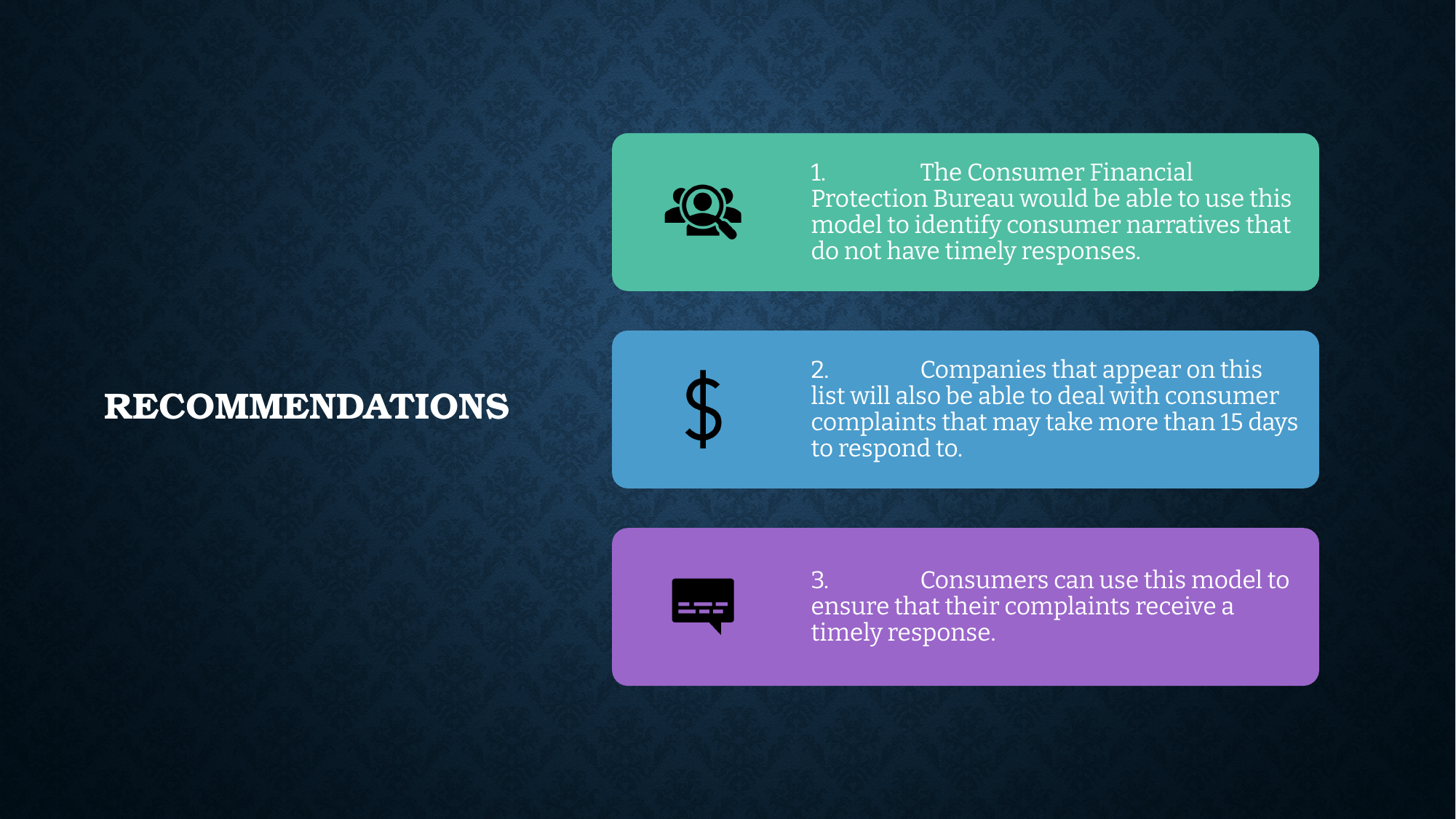

# Recommendations
1.	The Consumer Financial Protection Bureau would be able to use this model to identify consumer narratives that do not have timely responses.
2.	Companies that appear on this list will also be able to deal with consumer complaints that may take more than 15 days to respond to.
3.	Consumers can use this model to ensure that their complaints receive a timely response.